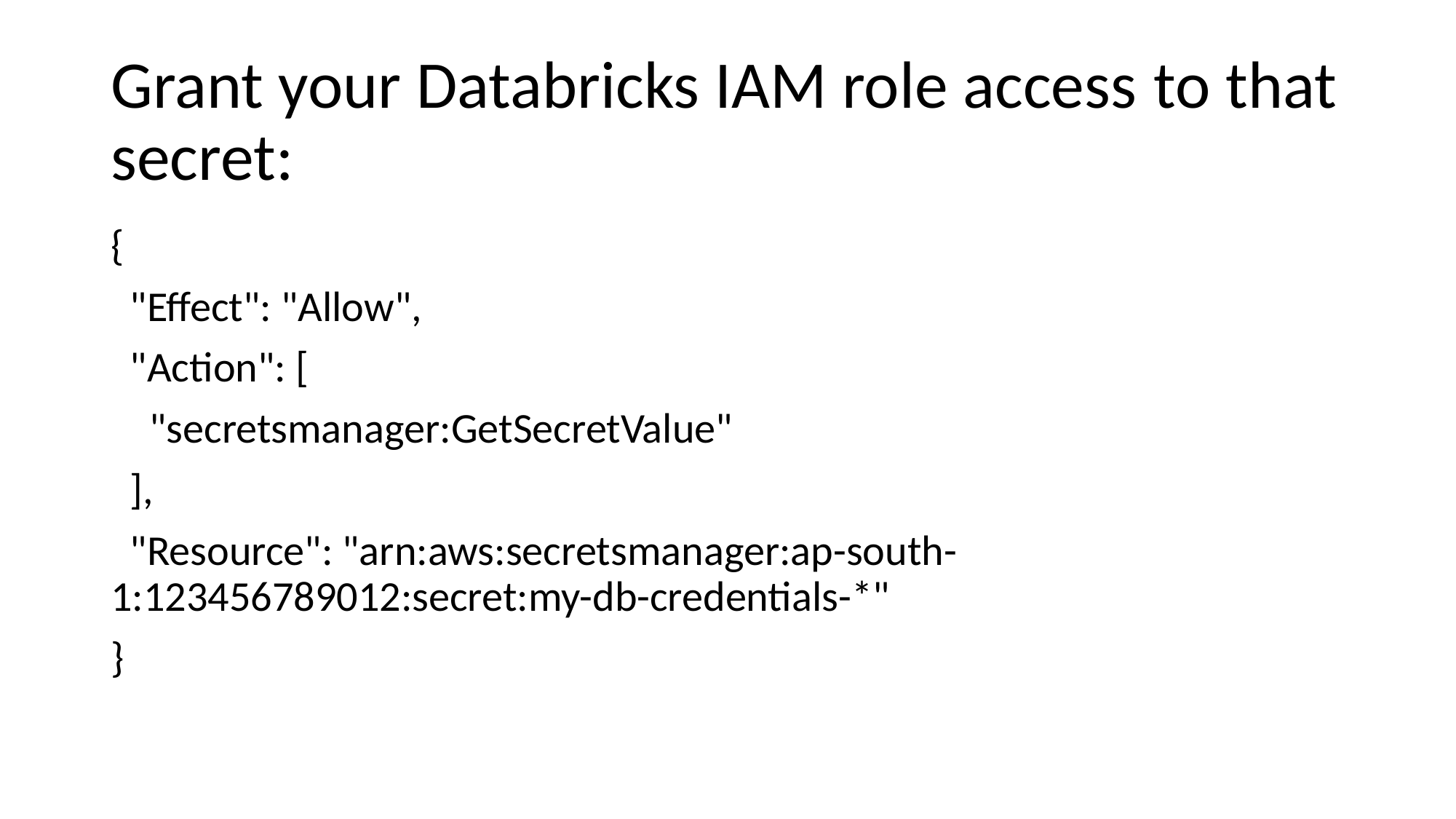

# Grant your Databricks IAM role access to that secret:
{
  "Effect": "Allow",
  "Action": [
    "secretsmanager:GetSecretValue"
  ],
  "Resource": "arn:aws:secretsmanager:ap-south-1:123456789012:secret:my-db-credentials-*"
}